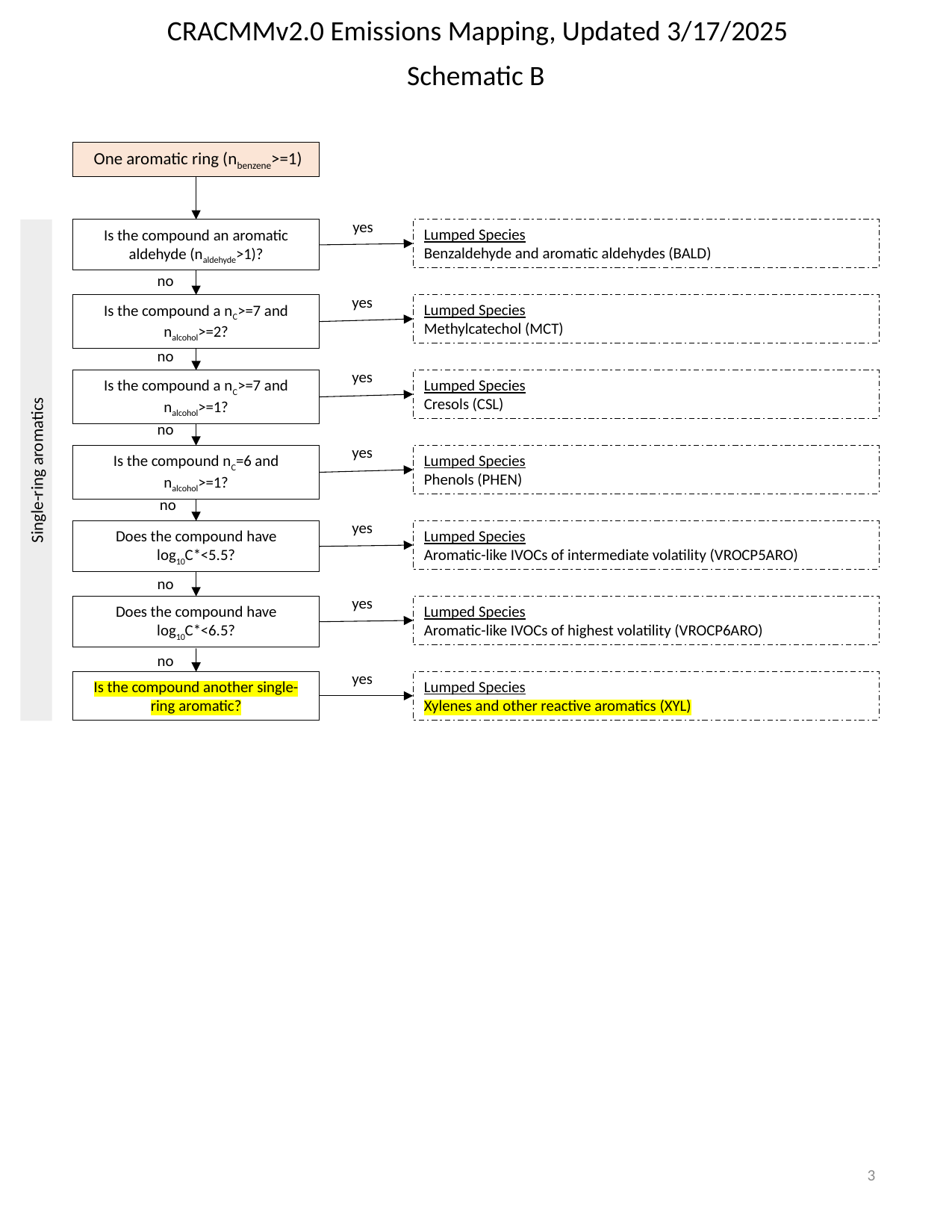

CRACMMv2.0 Emissions Mapping, Updated 3/17/2025
Schematic B
 One aromatic ring (nbenzene>=1)
yes
Lumped Species
Benzaldehyde and aromatic aldehydes (BALD)
Is the compound an aromatic aldehyde (naldehyde>1)?
no
yes
Lumped Species
Methylcatechol (MCT)
Is the compound a nC>=7 and nalcohol>=2?
no
yes
Lumped Species
Cresols (CSL)
Is the compound a nC>=7 and nalcohol>=1?
no
yes
Lumped Species
Phenols (PHEN)
Is the compound nC=6 and nalcohol>=1?
Single-ring aromatics
no
yes
Lumped Species
Aromatic-like IVOCs of intermediate volatility (VROCP5ARO)
Does the compound have log10C*<5.5?
no
yes
Lumped Species
Aromatic-like IVOCs of highest volatility (VROCP6ARO)
Does the compound have log10C*<6.5?
no
yes
Lumped Species
Xylenes and other reactive aromatics (XYL)
Is the compound another single-ring aromatic?
3